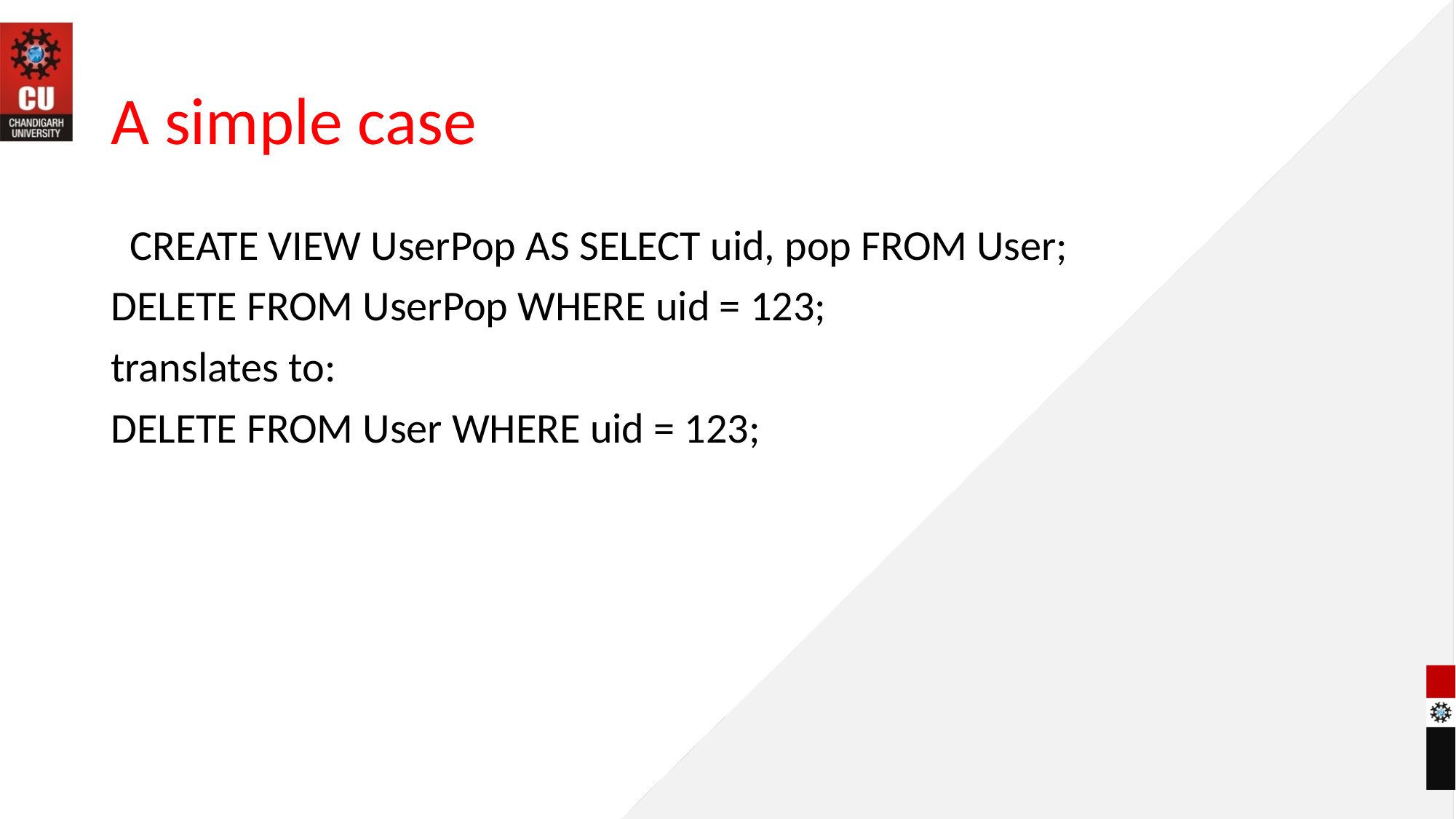

# A simple case
  CREATE VIEW UserPop AS SELECT uid, pop FROM User;
DELETE FROM UserPop WHERE uid = 123;
translates to:
DELETE FROM User WHERE uid = 123;